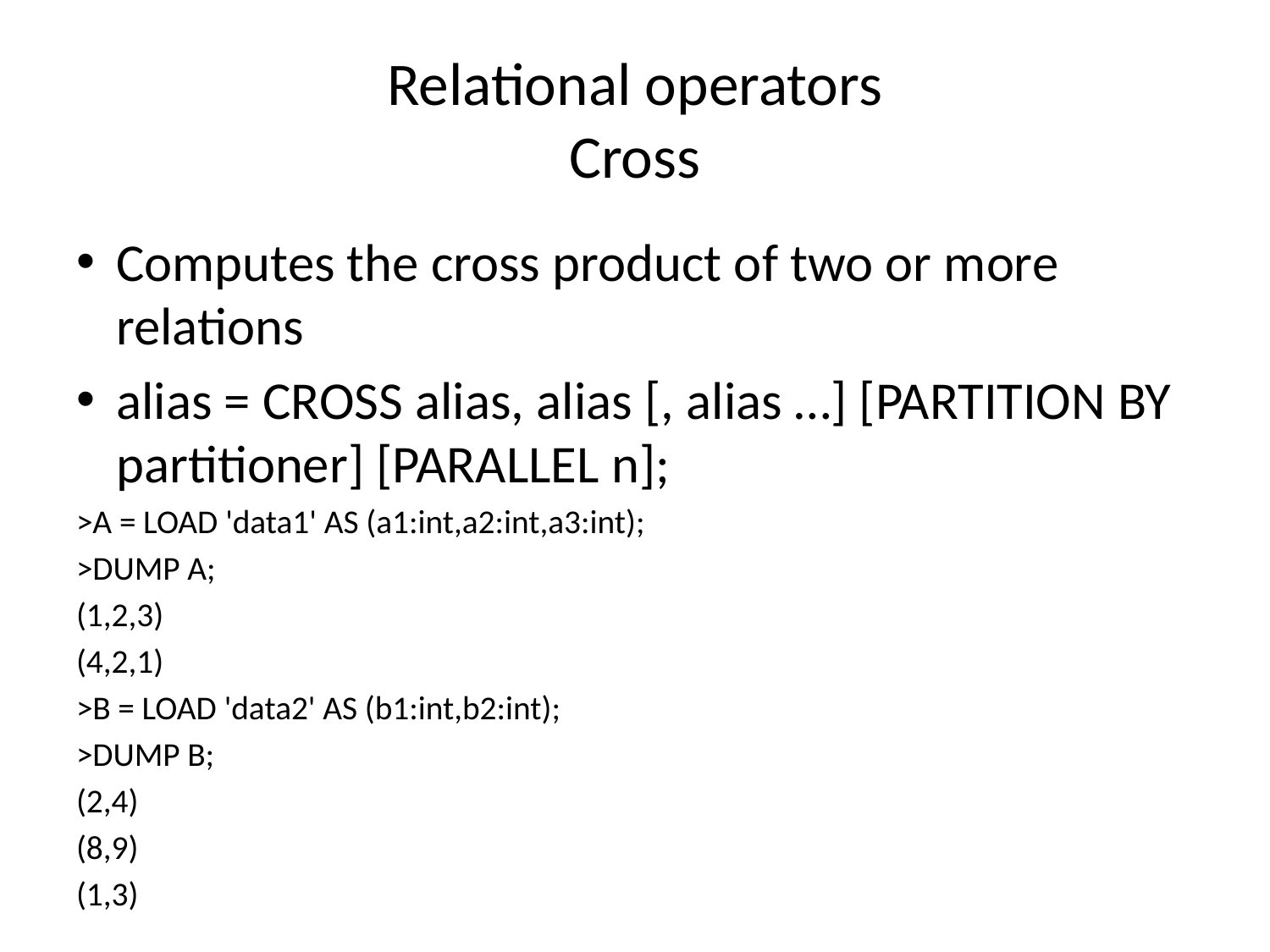

# Relational operators Cross
Computes the cross product of two or more relations
alias = CROSS alias, alias [, alias …] [PARTITION BY partitioner] [PARALLEL n];
>A = LOAD 'data1' AS (a1:int,a2:int,a3:int);
>DUMP A;
(1,2,3)
(4,2,1)
>B = LOAD 'data2' AS (b1:int,b2:int);
>DUMP B;
(2,4)
(8,9)
(1,3)